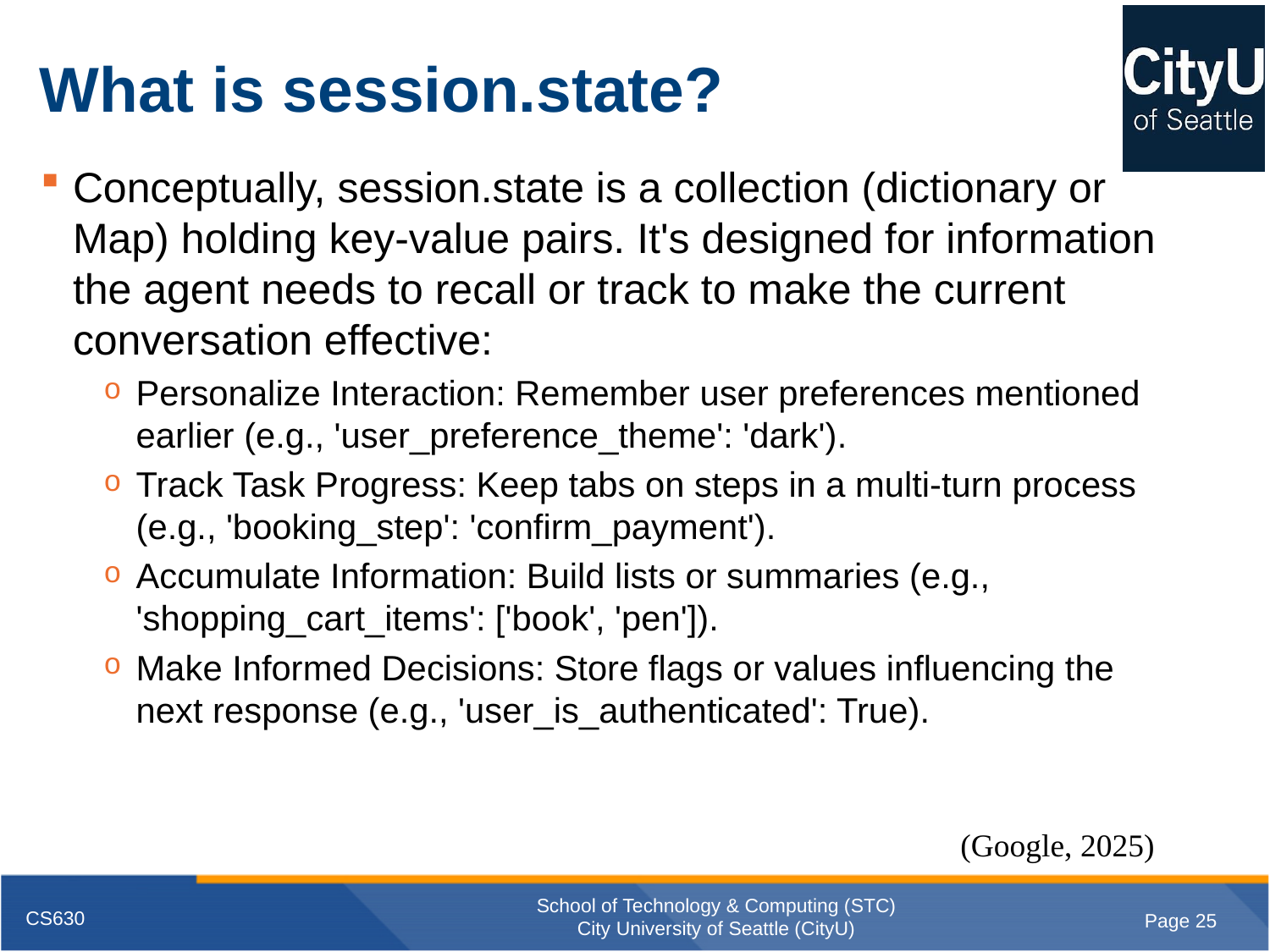

# What is session.state?
Conceptually, session.state is a collection (dictionary or Map) holding key-value pairs. It's designed for information the agent needs to recall or track to make the current conversation effective:
Personalize Interaction: Remember user preferences mentioned earlier (e.g., 'user_preference_theme': 'dark').
Track Task Progress: Keep tabs on steps in a multi-turn process (e.g., 'booking_step': 'confirm_payment').
Accumulate Information: Build lists or summaries (e.g., 'shopping_cart_items': ['book', 'pen']).
Make Informed Decisions: Store flags or values influencing the next response (e.g., 'user_is_authenticated': True).

(Google, 2025)